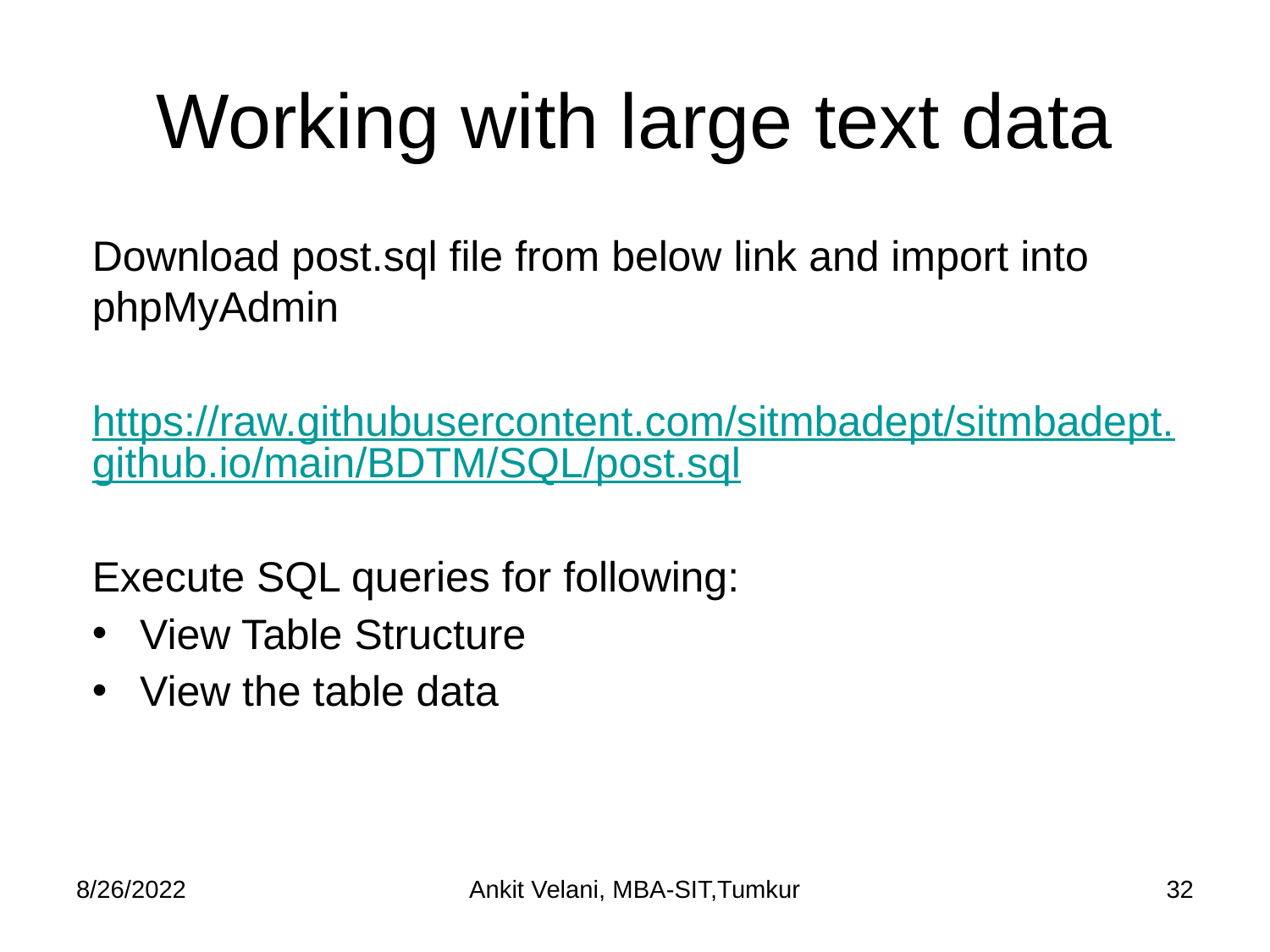

# Working with large text data
Download post.sql file from below link and import into phpMyAdmin

https://raw.githubusercontent.com/sitmbadept/sitmbadept.github.io/main/BDTM/SQL/post.sql

Execute SQL queries for following:
View Table Structure
View the table data
8/26/2022
Ankit Velani, MBA-SIT,Tumkur
32